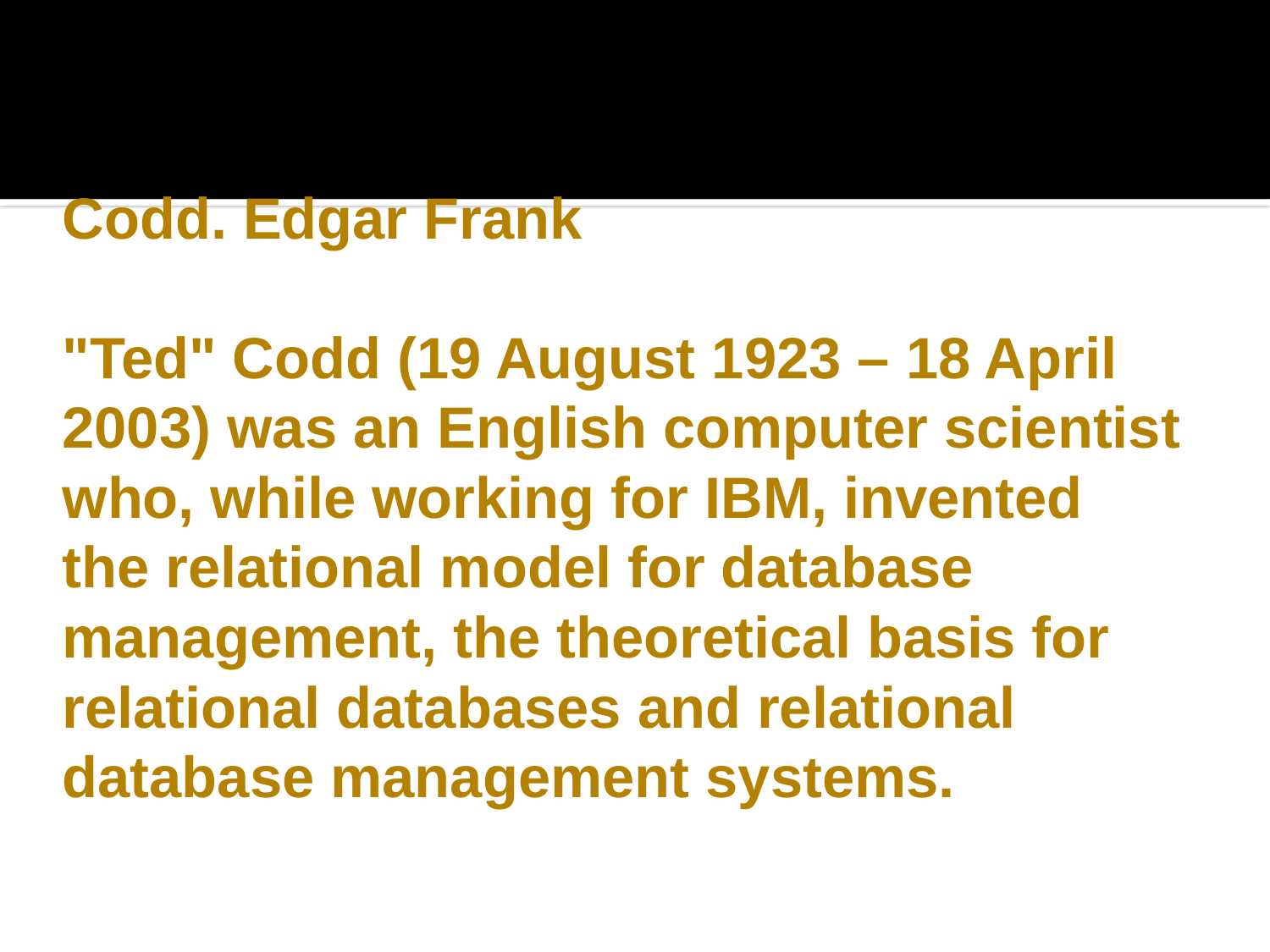

# Codd. Edgar Frank "Ted" Codd (19 August 1923 – 18 April 2003) was an English computer scientist who, while working for IBM, invented the relational model for database management, the theoretical basis for relational databases and relational database management systems.